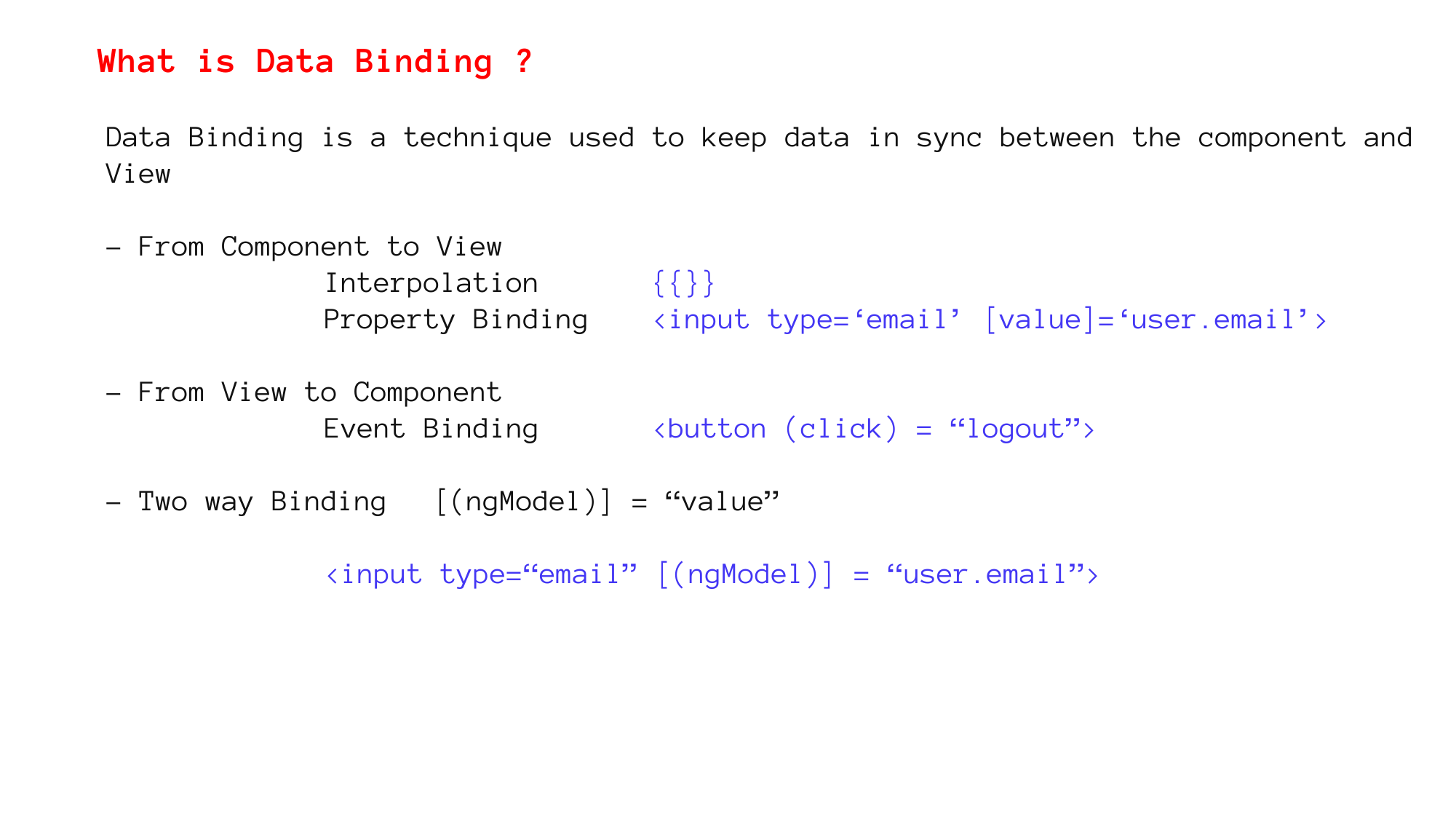

What is Data Binding ?
Data Binding is a technique used to keep data in sync between the component and View

- From Component to View
		Interpolation		{{}}
		Property Binding	<input type=‘email’ [value]=‘user.email’>

- From View to Component
		Event Binding		<button (click) = “logout”>

- Two way Binding	[(ngModel)] = “value”

		<input type=“email” [(ngModel)] = “user.email”>